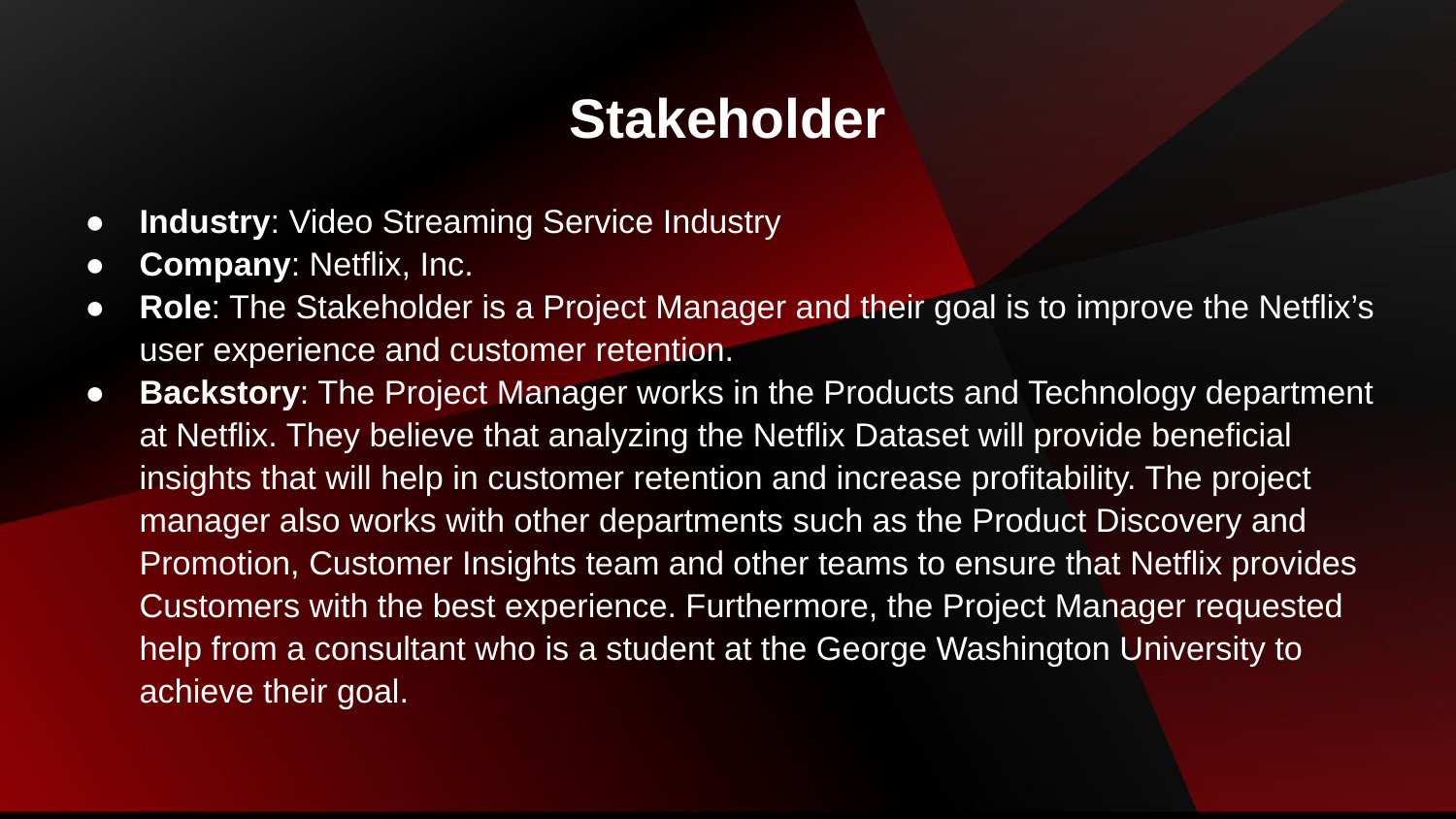

# Stakeholder
Industry: Video Streaming Service Industry
Company: Netflix, Inc.
Role: The Stakeholder is a Project Manager and their goal is to improve the Netflix’s user experience and customer retention.
Backstory: The Project Manager works in the Products and Technology department at Netflix. They believe that analyzing the Netflix Dataset will provide beneficial insights that will help in customer retention and increase profitability. The project manager also works with other departments such as the Product Discovery and Promotion, Customer Insights team and other teams to ensure that Netflix provides Customers with the best experience. Furthermore, the Project Manager requested help from a consultant who is a student at the George Washington University to achieve their goal.